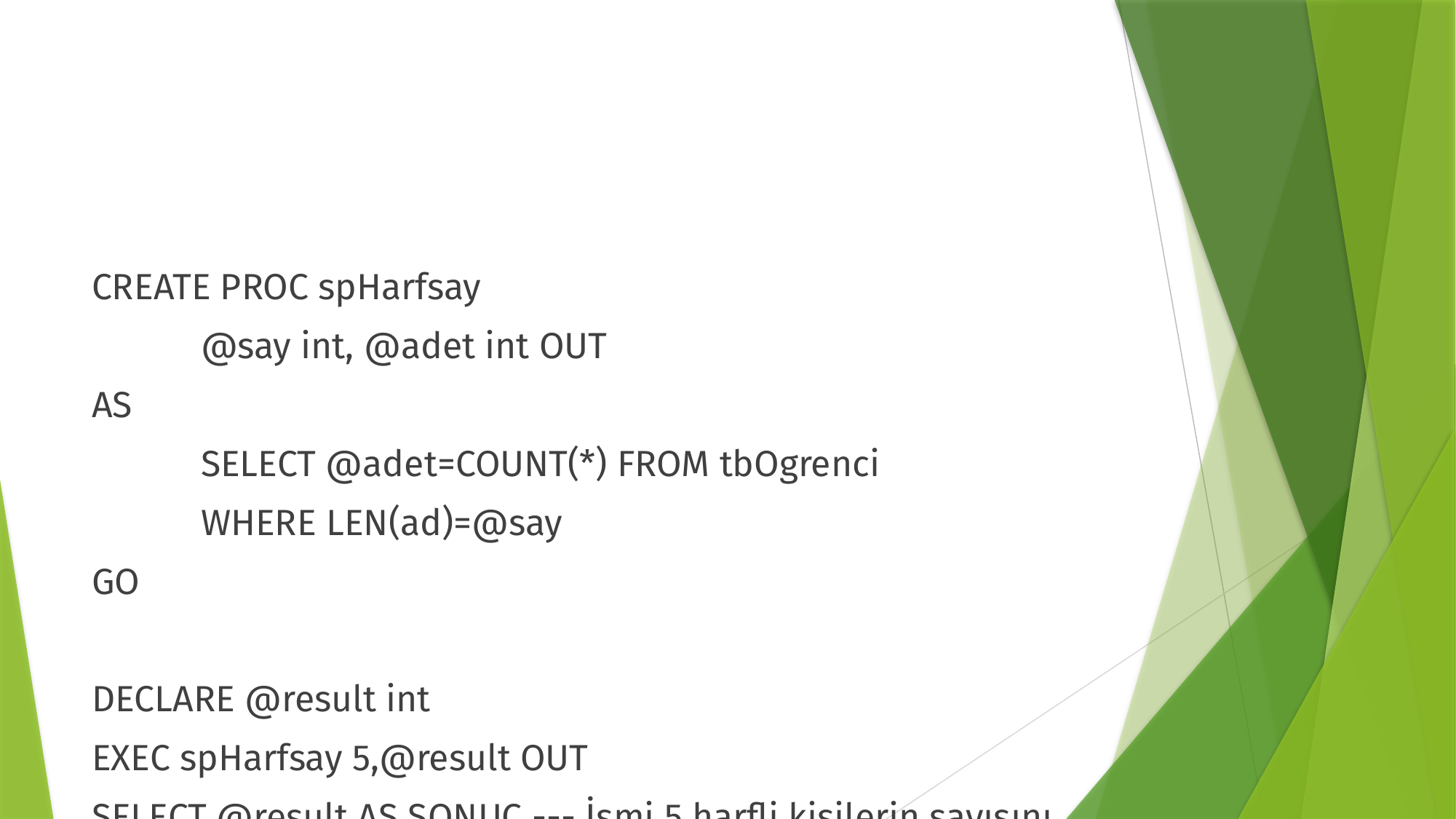

#
CREATE PROC spHarfsay
	@say int, @adet int OUT
AS
	SELECT @adet=COUNT(*) FROM tbOgrenci
	WHERE LEN(ad)=@say
GO

DECLARE @result int
EXEC spHarfsay 5,@result OUT
SELECT @result AS SONUC --- İsmi 5 harfli kişilerin sayısını yazar